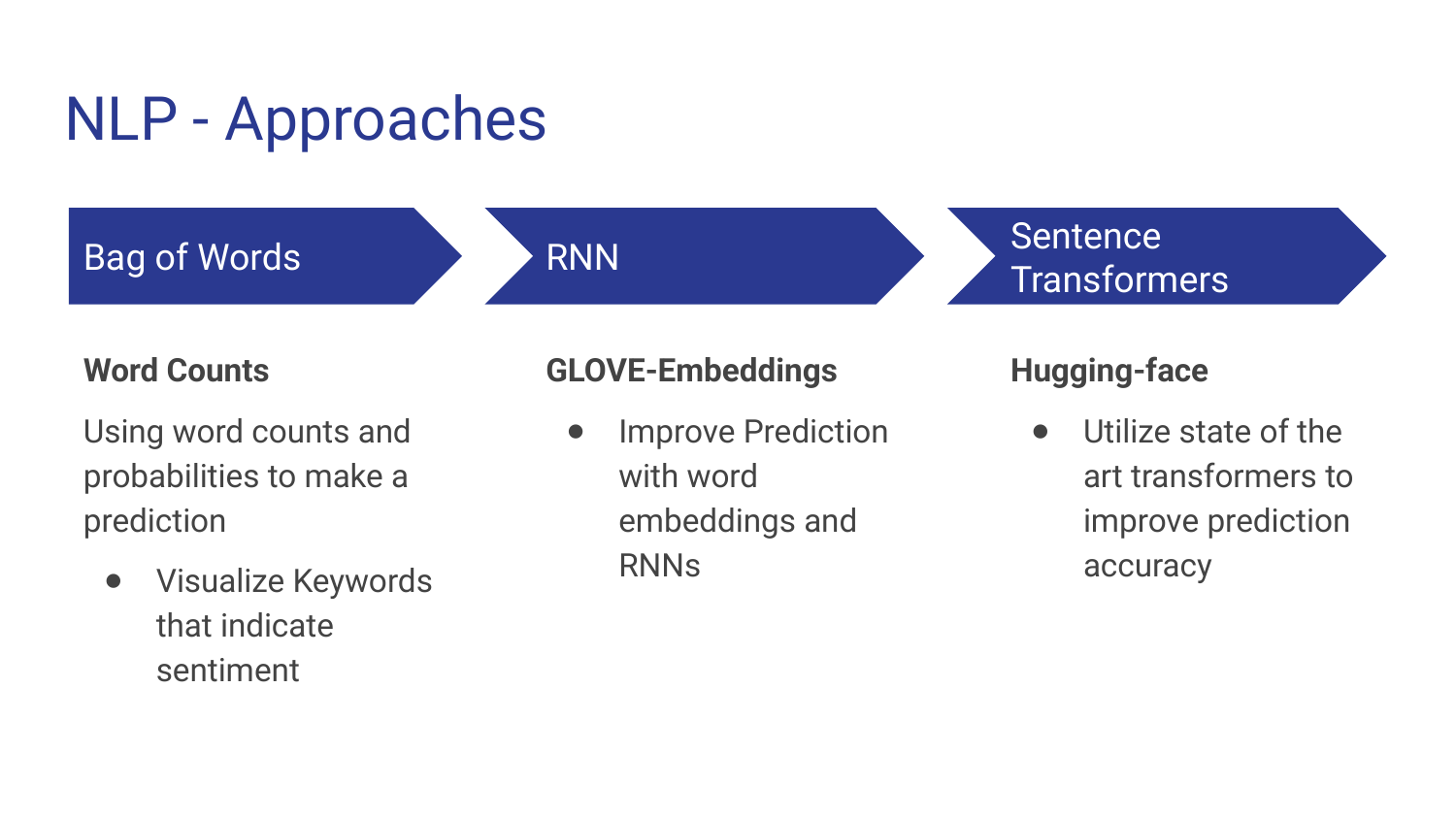

# NLP - Approaches

Bag of Words
RNN
Sentence Transformers
Word Counts
Using word counts and probabilities to make a prediction
Visualize Keywords that indicate sentiment
GLOVE-Embeddings
Improve Prediction with word embeddings and RNNs
Hugging-face
Utilize state of the art transformers to improve prediction accuracy